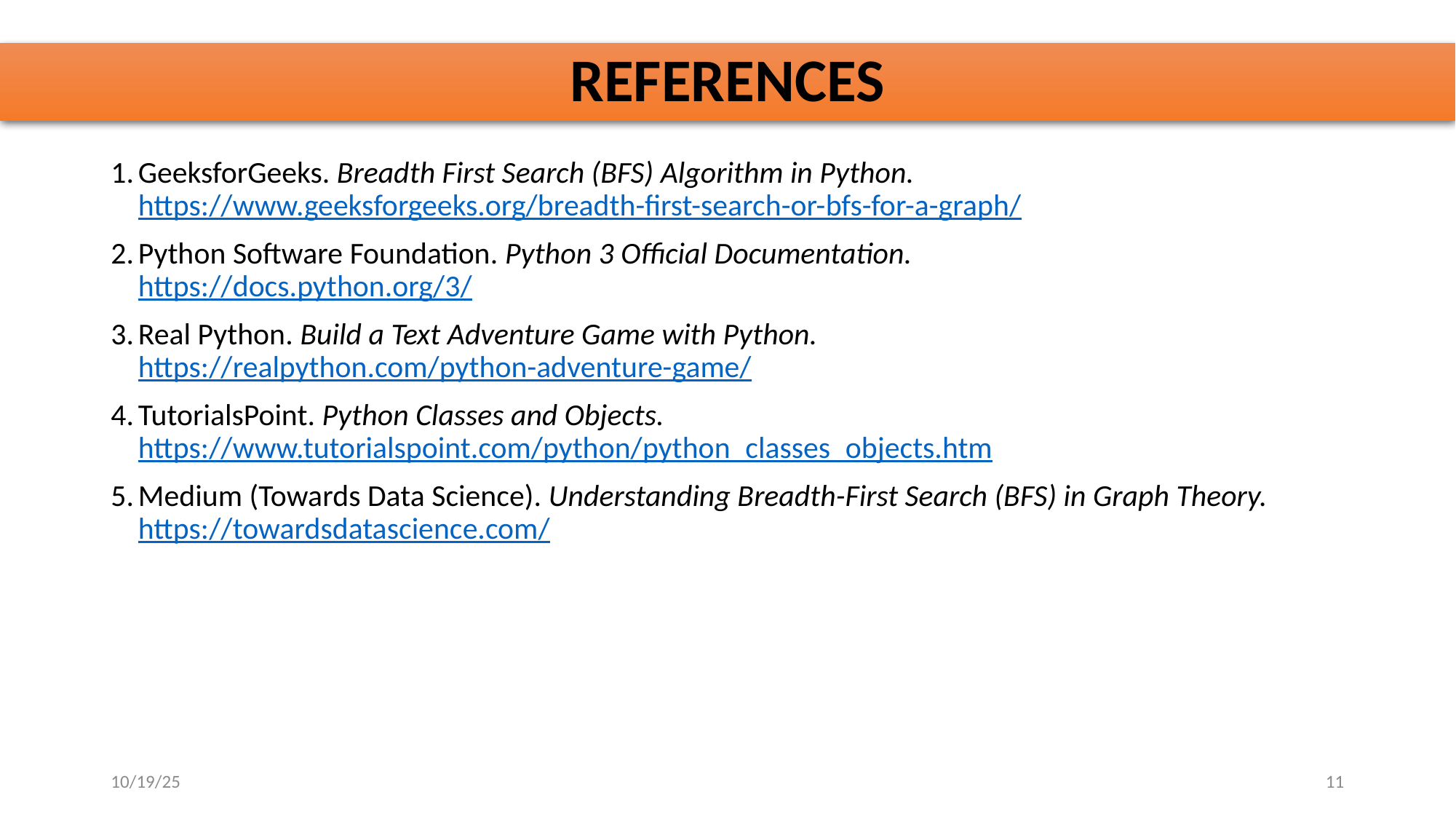

# REFERENCES
GeeksforGeeks. Breadth First Search (BFS) Algorithm in Python.
https://www.geeksforgeeks.org/breadth-first-search-or-bfs-for-a-graph/
Python Software Foundation. Python 3 Official Documentation.
https://docs.python.org/3/
Real Python. Build a Text Adventure Game with Python.
https://realpython.com/python-adventure-game/
TutorialsPoint. Python Classes and Objects.
https://www.tutorialspoint.com/python/python_classes_objects.htm
Medium (Towards Data Science). Understanding Breadth-First Search (BFS) in Graph Theory.
https://towardsdatascience.com/

10/19/25
11